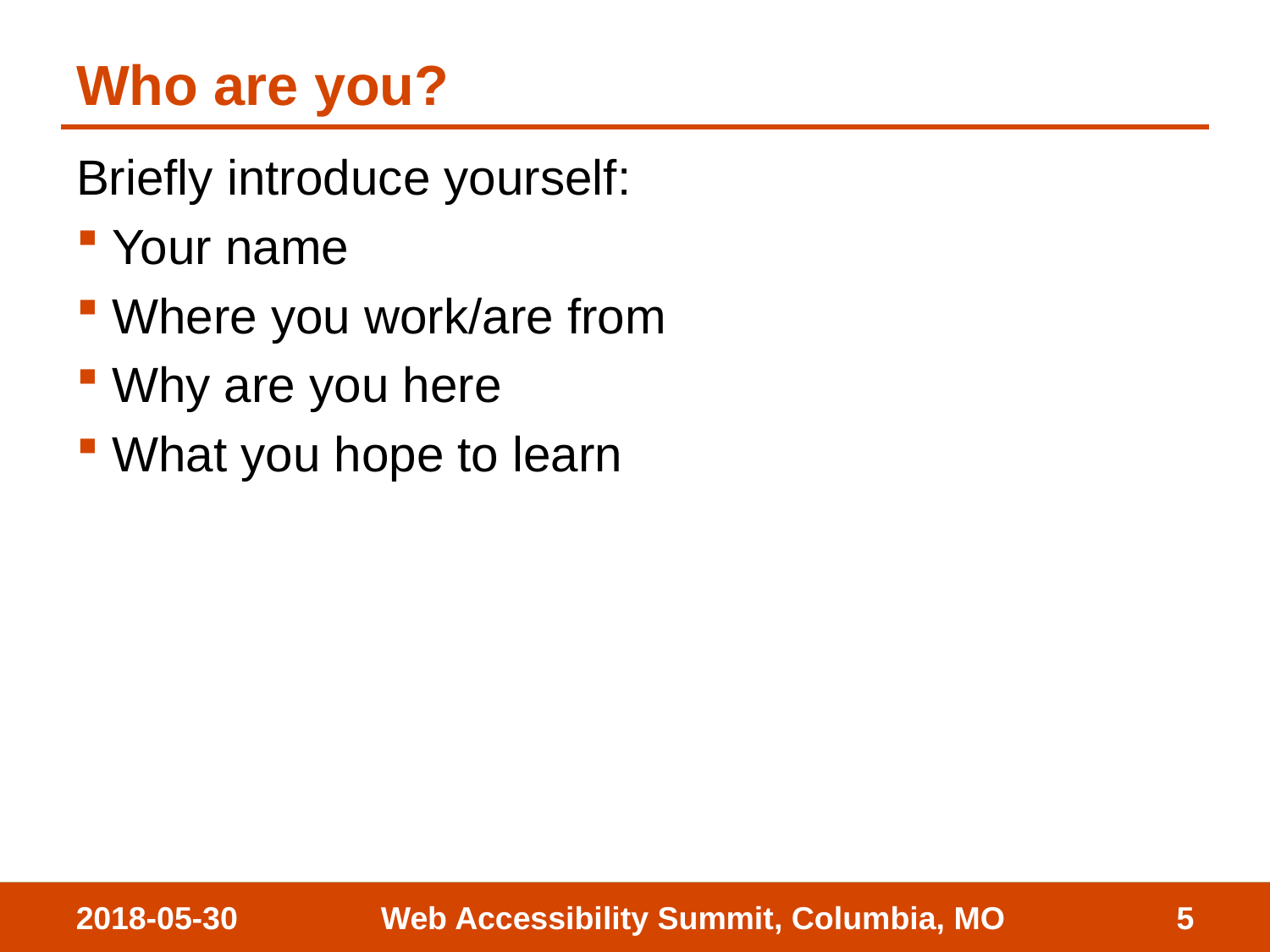

# Who are you?
Briefly introduce yourself:
Your name
Where you work/are from
Why are you here
What you hope to learn
2018-05-30
Web Accessibility Summit, Columbia, MO
5